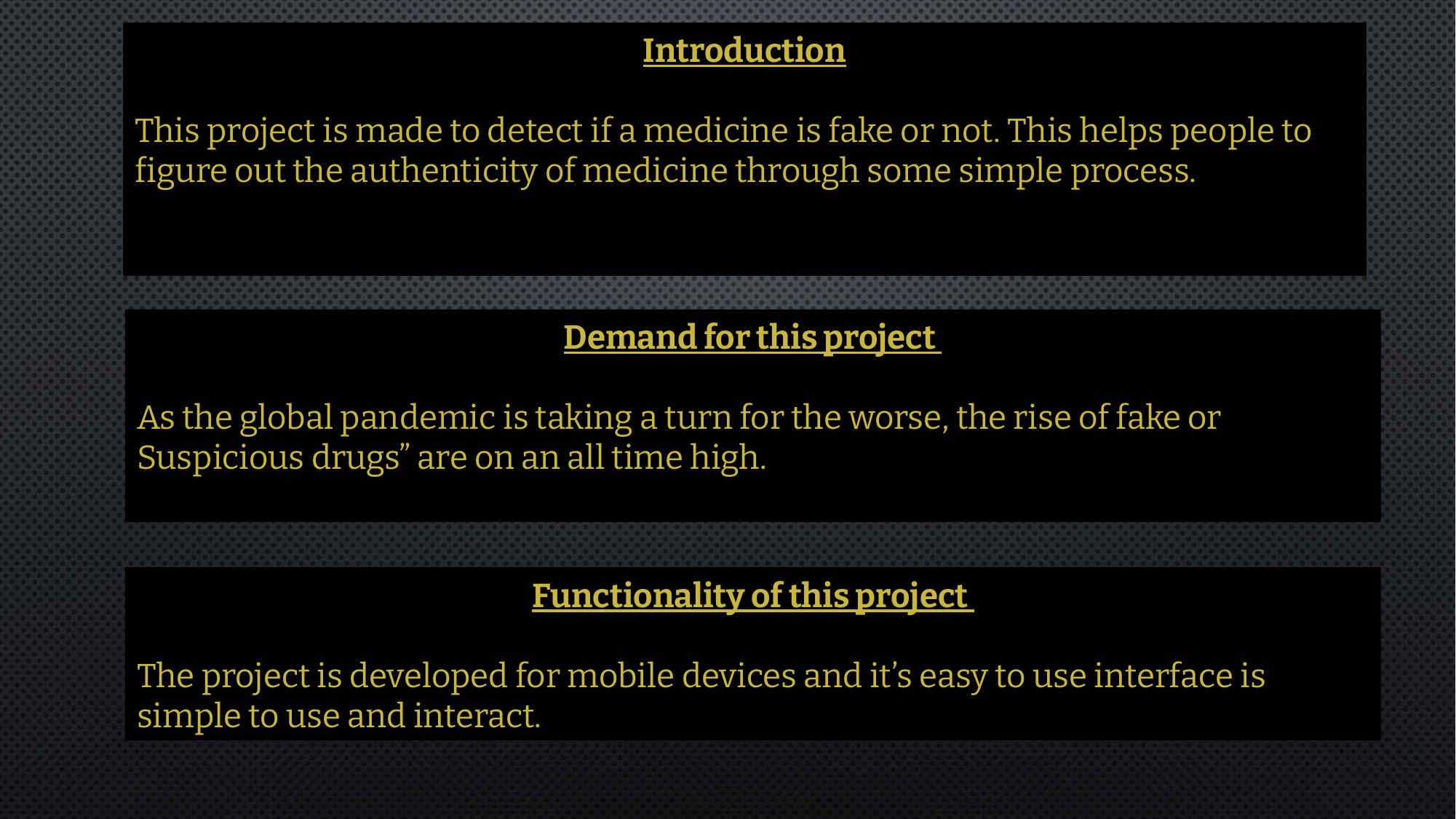

Introduction

This project is made to detect if a medicine is fake or not. This helps people to figure out the authenticity of medicine through some simple process.

Demand for this project

As the global pandemic is taking a turn for the worse, the rise of fake or Suspicious drugs” are on an all time high.

Functionality of this project

The project is developed for mobile devices and it’s easy to use interface is simple to use and interact.